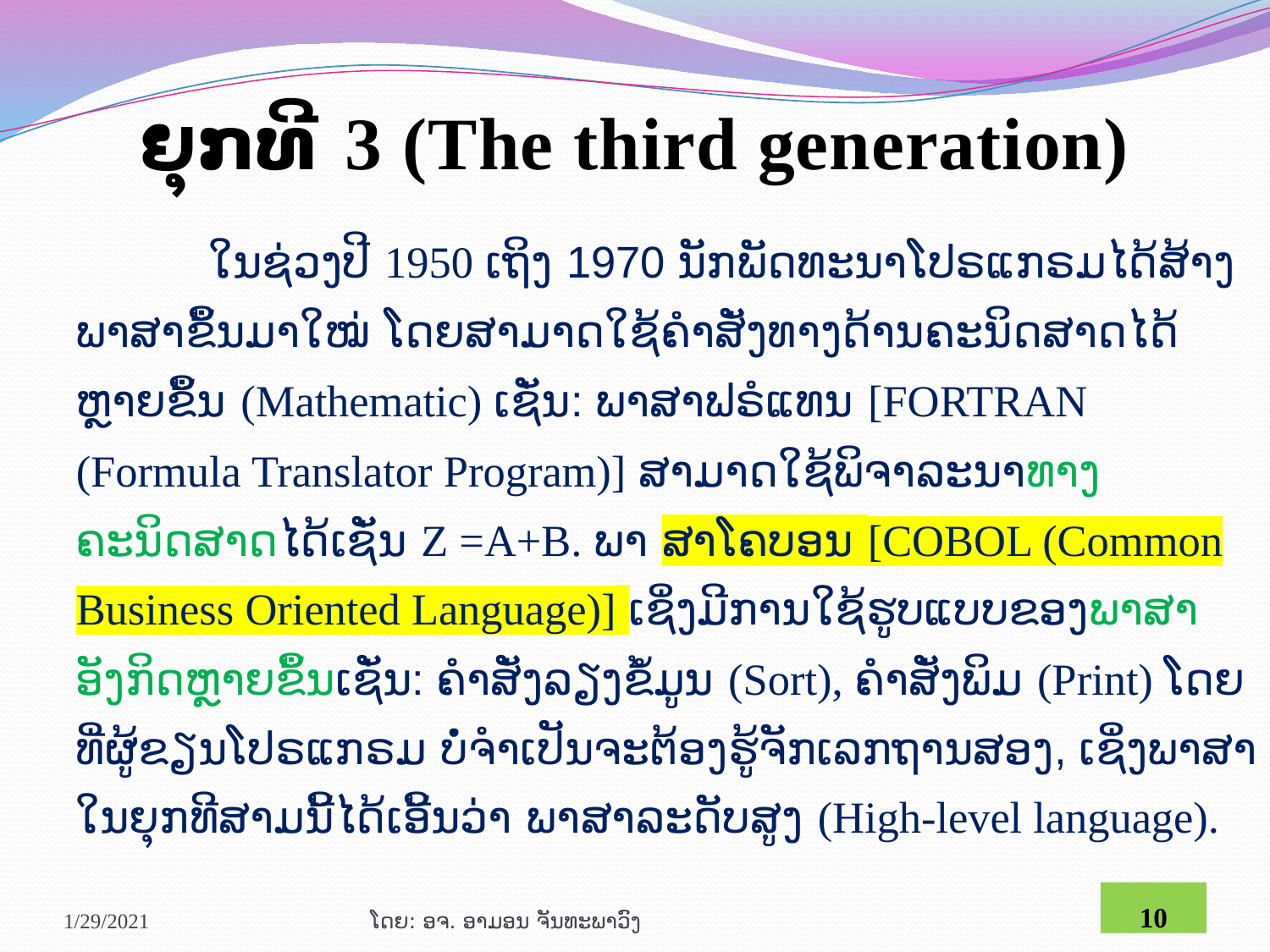

# ຍຸກທີ 3 (The third generation)
ໃນຊ່ວງປີ 1950 ເຖິງ 1970 ນັກພັດທະນາໂປຣແກຣມໄດ້ສ້າງພາສາຂຶ້ນມາໃໝ່ ໂດຍສາມາດໃຊ້ຄຳສັ່ງທາງດ້ານຄະນິດສາດໄດ້ຫຼາຍຂຶ້ນ (Mathematic) ເຊັ່ນ: ພາສາຟຣໍແທນ [FORTRAN (Formula Translator Program)] ສາມາດໃຊ້ພິຈາລະນາທາງຄະນິດສາດໄດ້ເຊັ່ນ Z =A+B. ພາ ສາໂຄບອນ [COBOL (Common Business Oriented Language)] ເຊິ່ງມີການໃຊ້ຮູບແບບຂອງພາສາອັງກິດຫຼາຍຂຶ້ນເຊັ່ນ: ຄຳສັ່ງລຽງຂໍ້ມູນ (Sort), ຄຳສັ່ງພິມ (Print) ໂດຍທີ່ຜູ້ຂຽນໂປຣແກຣມ ບໍ່ຈຳເປັນຈະຕ້ອງຮູ້ຈັກເລກຖານສອງ, ເຊິ່ງພາສາໃນຍຸກທີສາມນີ້ໄດ້ເອີ້ນວ່າ ພາສາລະດັບສູງ (High-level language).
1/29/2021
ໂດຍ: ອຈ. ອາມອນ ຈັນທະພາວົງ
10